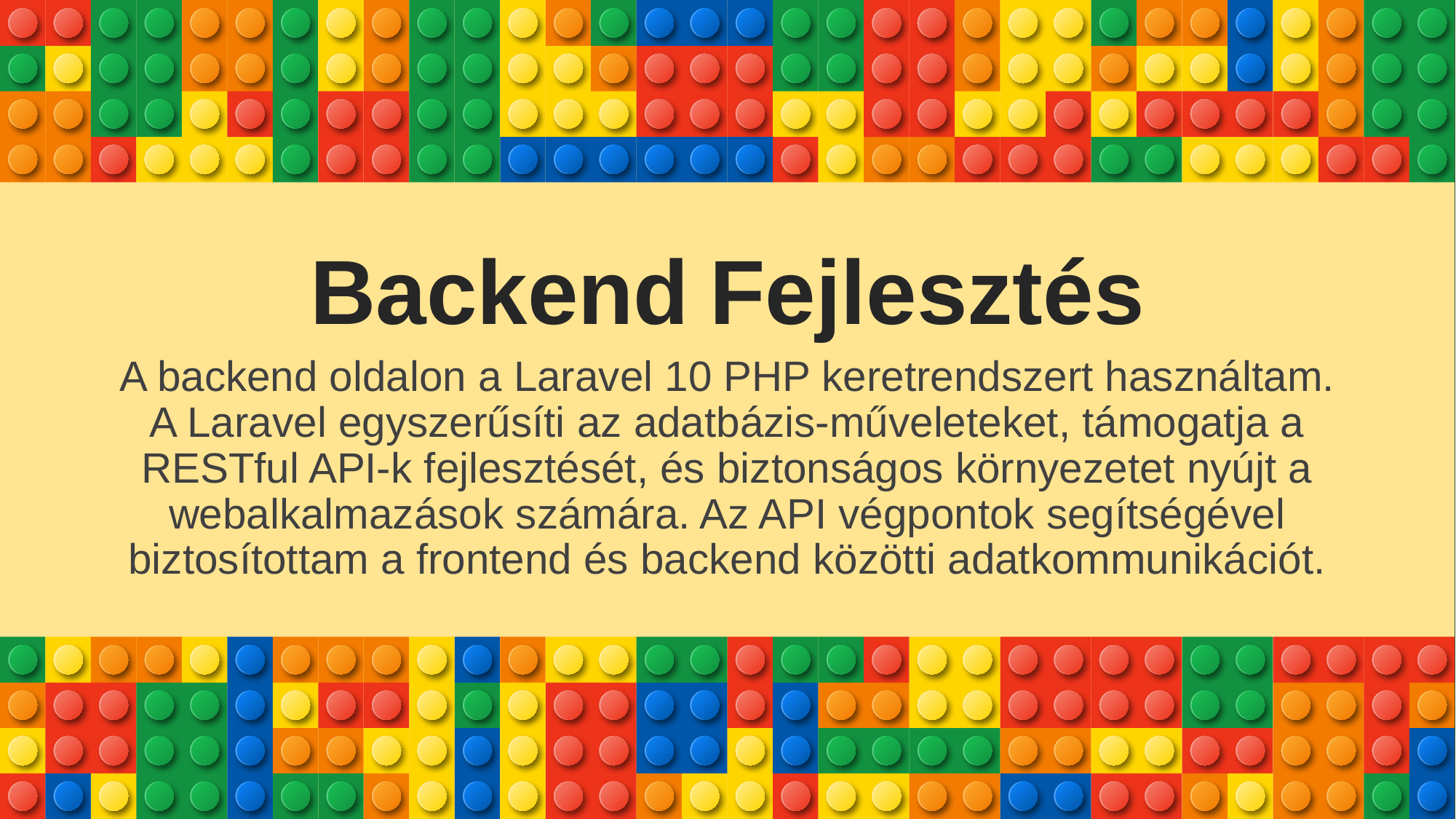

# Backend Fejlesztés
A backend oldalon a Laravel 10 PHP keretrendszert használtam. A Laravel egyszerűsíti az adatbázis-műveleteket, támogatja a RESTful API-k fejlesztését, és biztonságos környezetet nyújt a webalkalmazások számára. Az API végpontok segítségével biztosítottam a frontend és backend közötti adatkommunikációt.